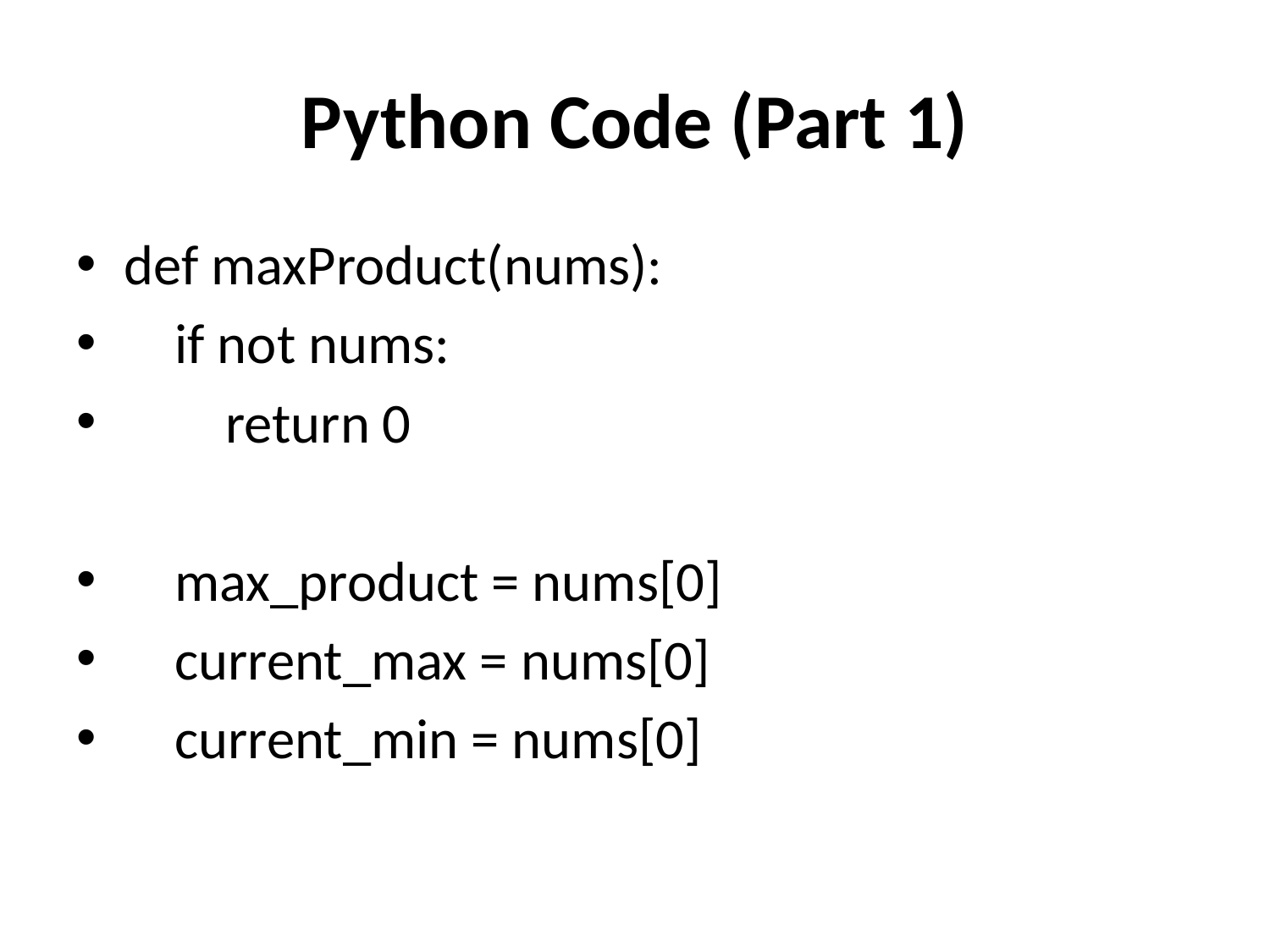

# Python Code (Part 1)
def maxProduct(nums):
    if not nums:
        return 0

    max_product = nums[0]
    current_max = nums[0]
    current_min = nums[0]